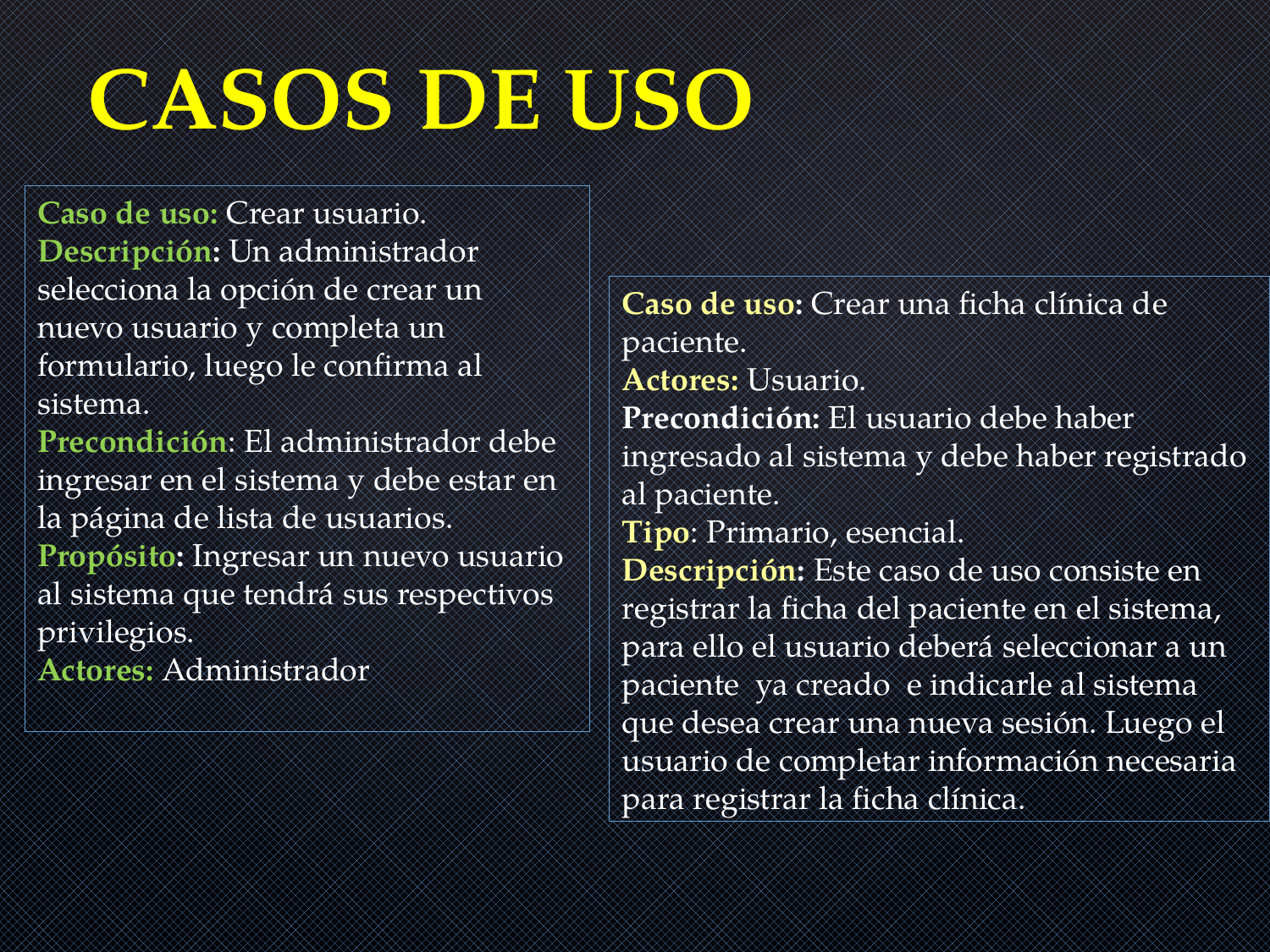

# CASOS DE USO
Caso de uso: Crear usuario.
Descripción: Un administrador selecciona la opción de crear un nuevo usuario y completa un formulario, luego le confirma al sistema.
Precondición: El administrador debe ingresar en el sistema y debe estar en la página de lista de usuarios.
Propósito: Ingresar un nuevo usuario al sistema que tendrá sus respectivos privilegios.
Actores: Administrador

Caso de uso: Crear una ficha clínica de paciente.
Actores: Usuario.
Precondición: El usuario debe haber ingresado al sistema y debe haber registrado al paciente.
Tipo: Primario, esencial.
Descripción: Este caso de uso consiste en registrar la ficha del paciente en el sistema, para ello el usuario deberá seleccionar a un paciente  ya creado  e indicarle al sistema que desea crear una nueva sesión. Luego el usuario de completar información necesaria para registrar la ficha clínica.